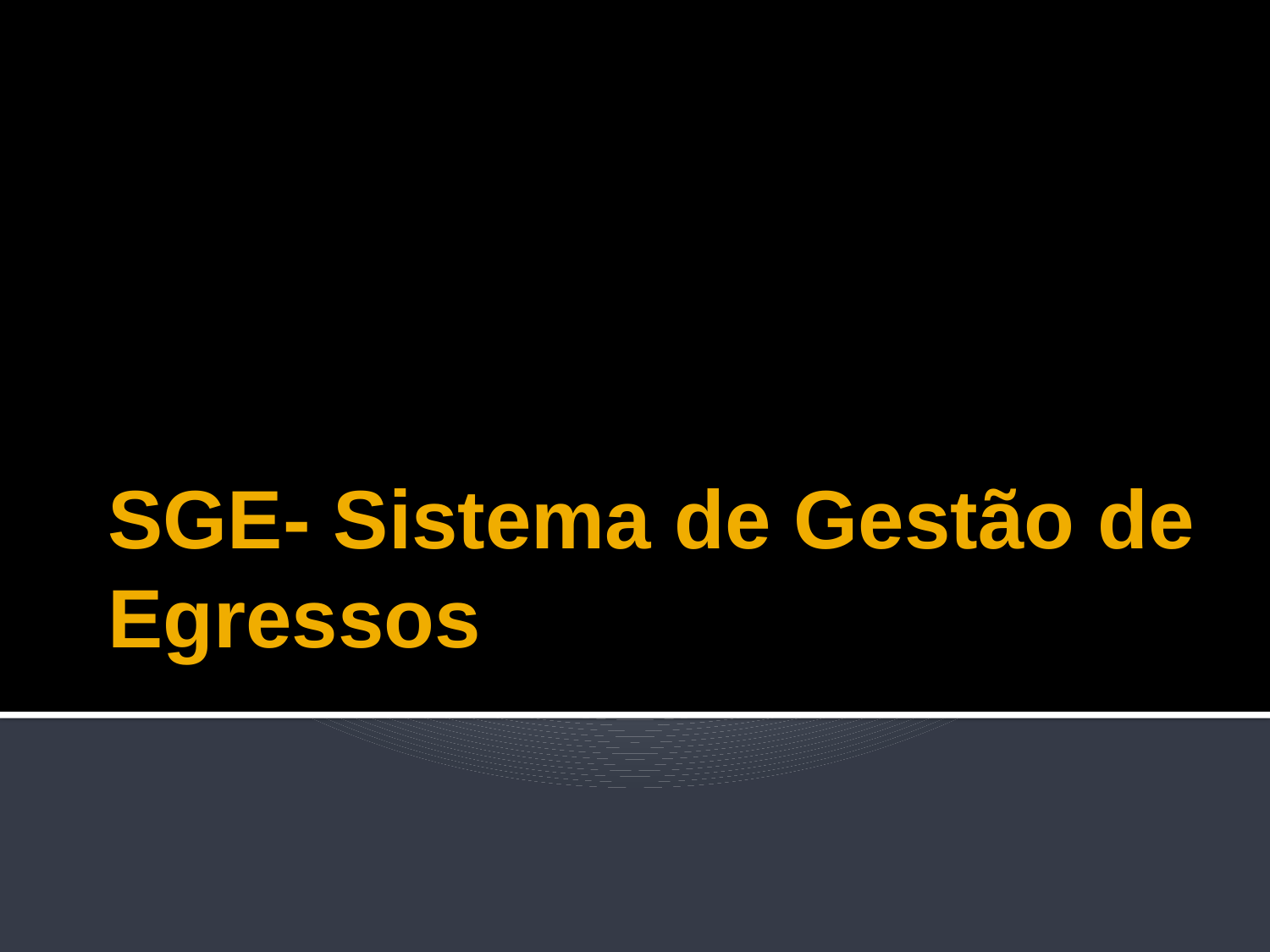

# SGE- Sistema de Gestão de Egressos